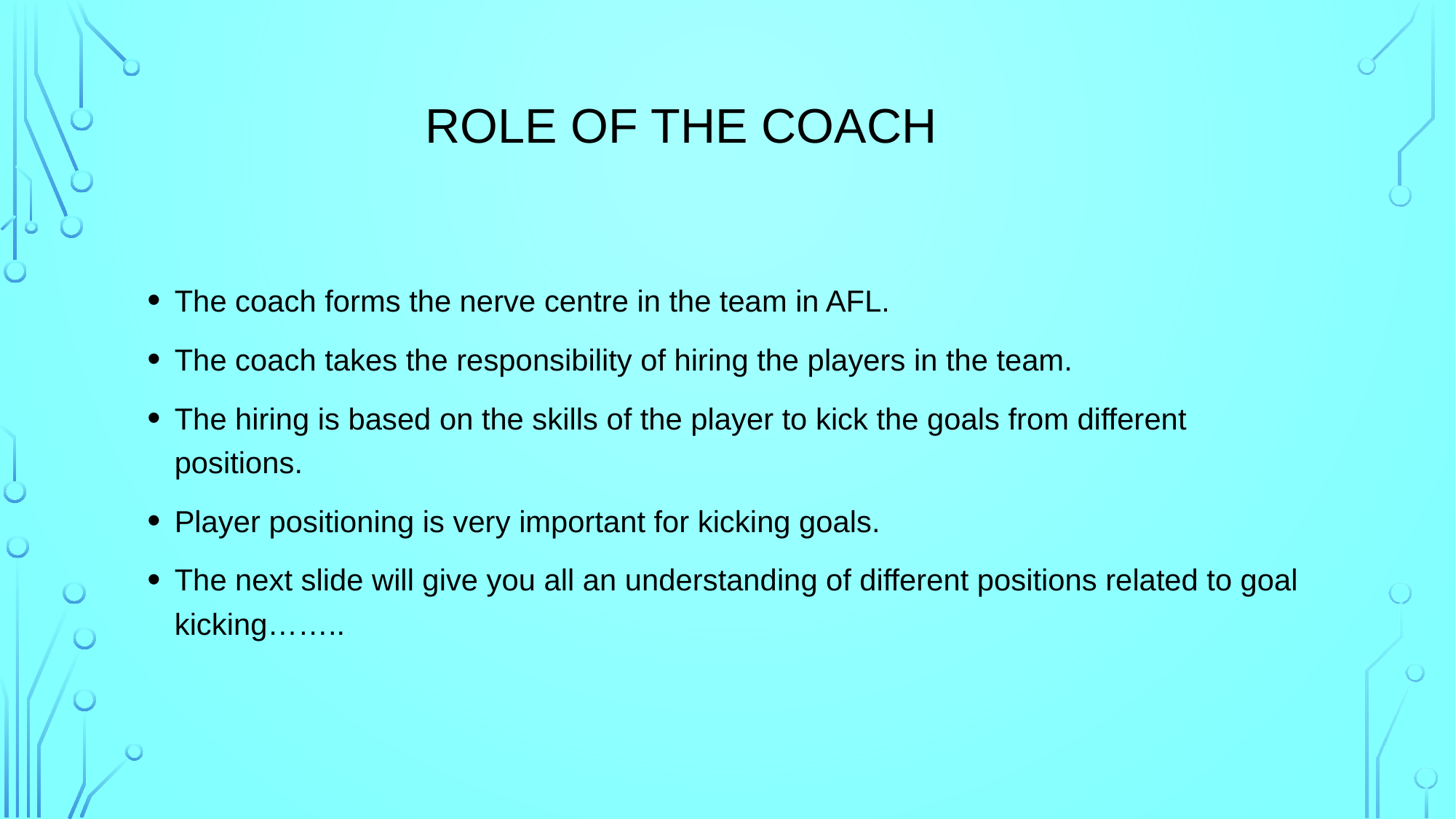

# ROLE OF THE COACH
The coach forms the nerve centre in the team in AFL.
The coach takes the responsibility of hiring the players in the team.
The hiring is based on the skills of the player to kick the goals from different positions.
Player positioning is very important for kicking goals.
The next slide will give you all an understanding of different positions related to goal kicking……..